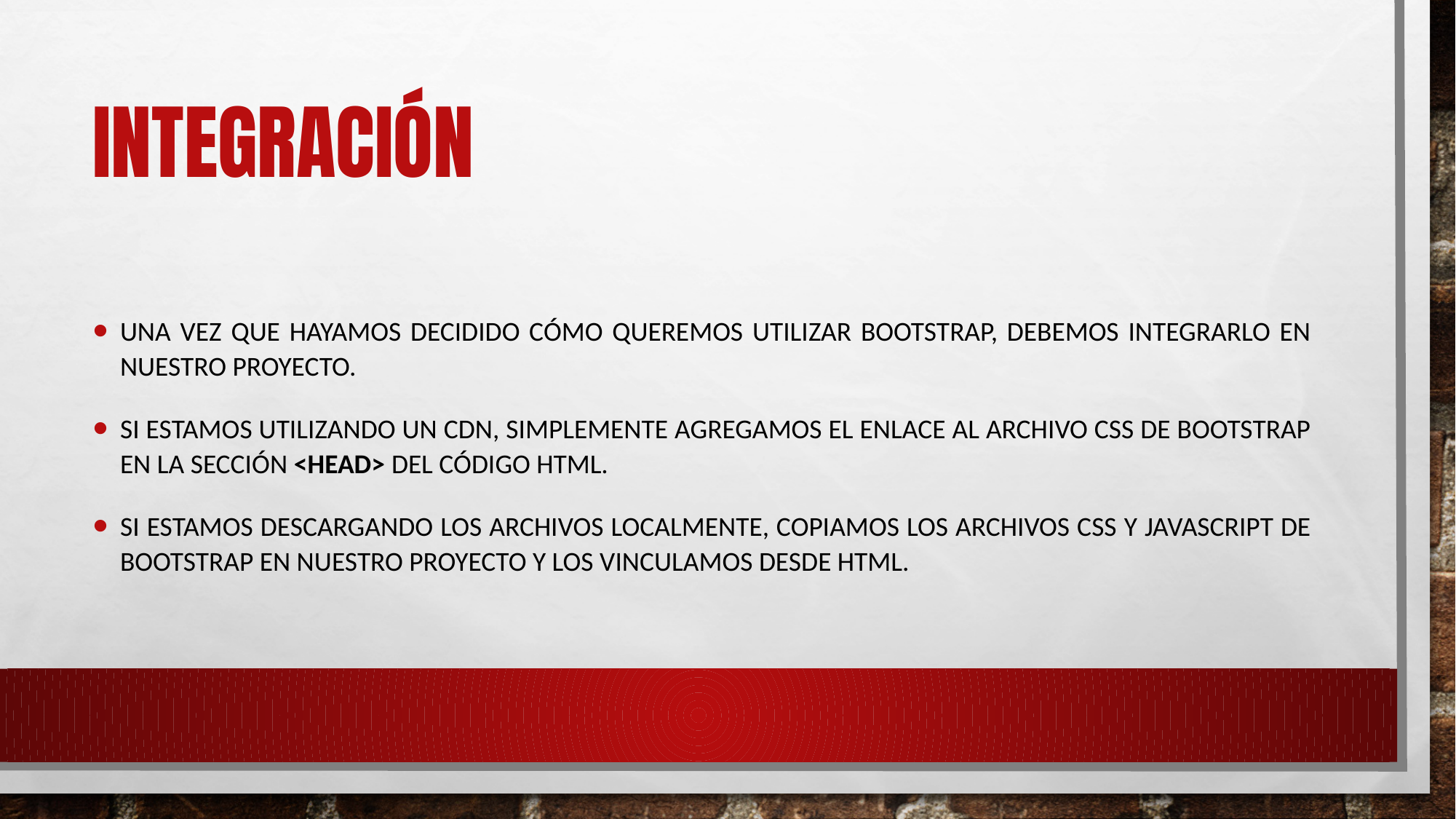

# integración
Una vez que hayamos decidido cómo queremos utilizar Bootstrap, debemos integrarlo en nuestro proyecto.
Si estamos utilizando un CDN, simplemente agregamos el enlace al archivo CSS de Bootstrap en la sección <head> del código HTML.
Si estamos descargando los archivos localmente, copiamos los archivos CSS y JavaScript de Bootstrap en nuestro proyecto y los vinculamos desde HTML.